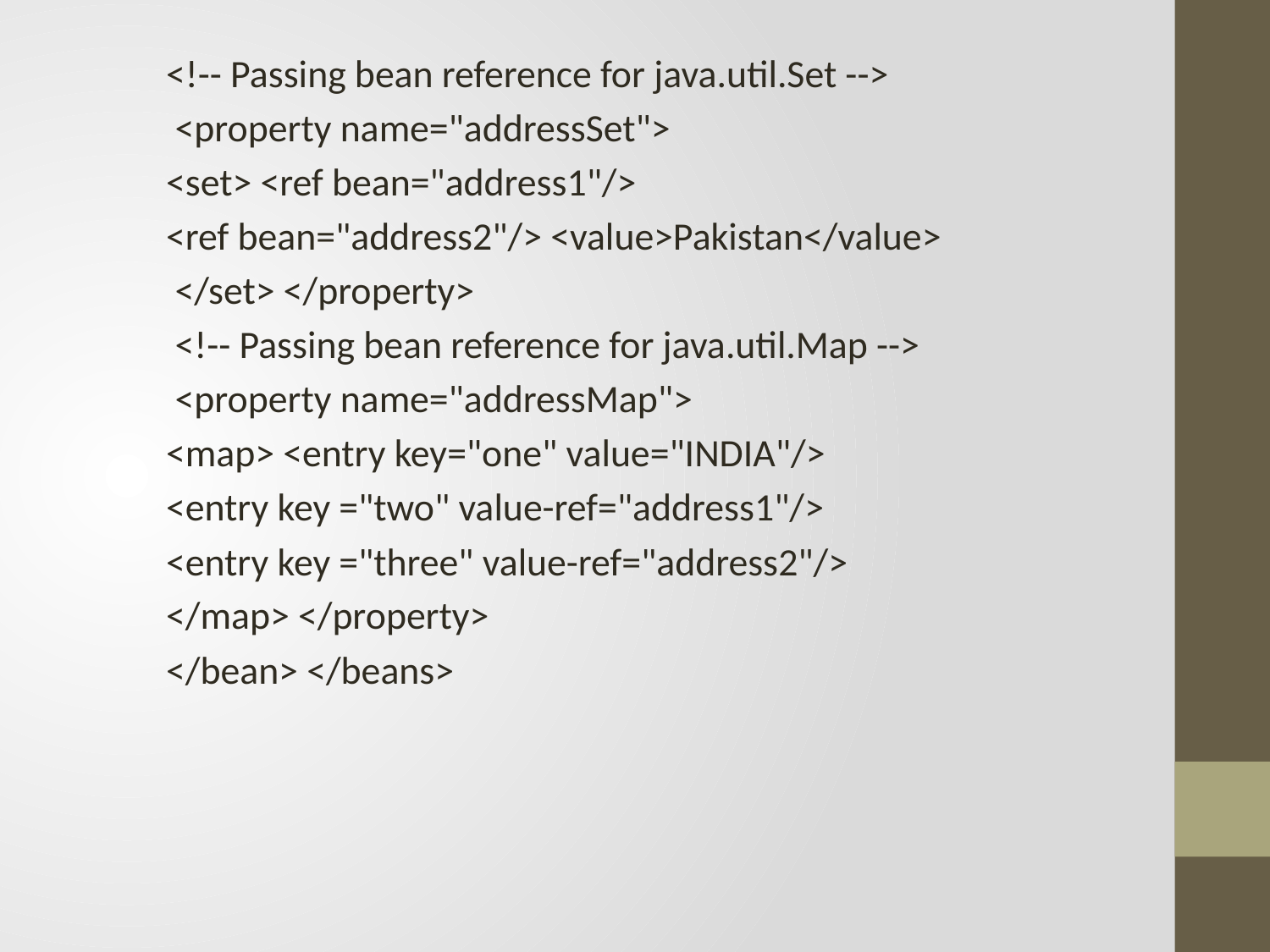

<!-- Passing bean reference for java.util.Set -->
 <property name="addressSet">
<set> <ref bean="address1"/>
<ref bean="address2"/> <value>Pakistan</value>
 </set> </property>
 <!-- Passing bean reference for java.util.Map -->
 <property name="addressMap">
<map> <entry key="one" value="INDIA"/>
<entry key ="two" value-ref="address1"/>
<entry key ="three" value-ref="address2"/>
</map> </property>
</bean> </beans>